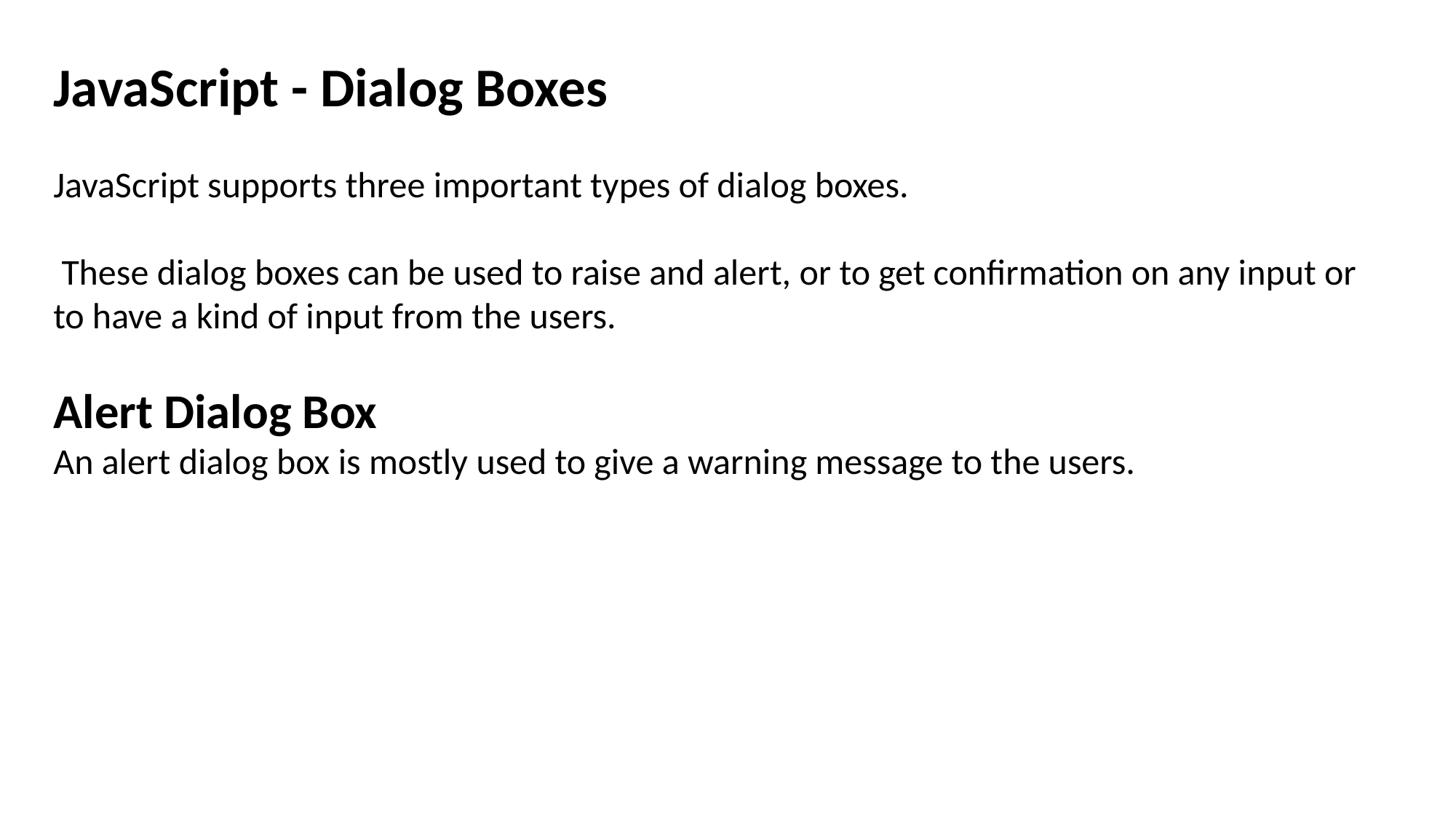

JavaScript - Dialog Boxes

JavaScript supports three important types of dialog boxes.

 These dialog boxes can be used to raise and alert, or to get confirmation on any input or to have a kind of input from the users.

Alert Dialog Box
An alert dialog box is mostly used to give a warning message to the users.